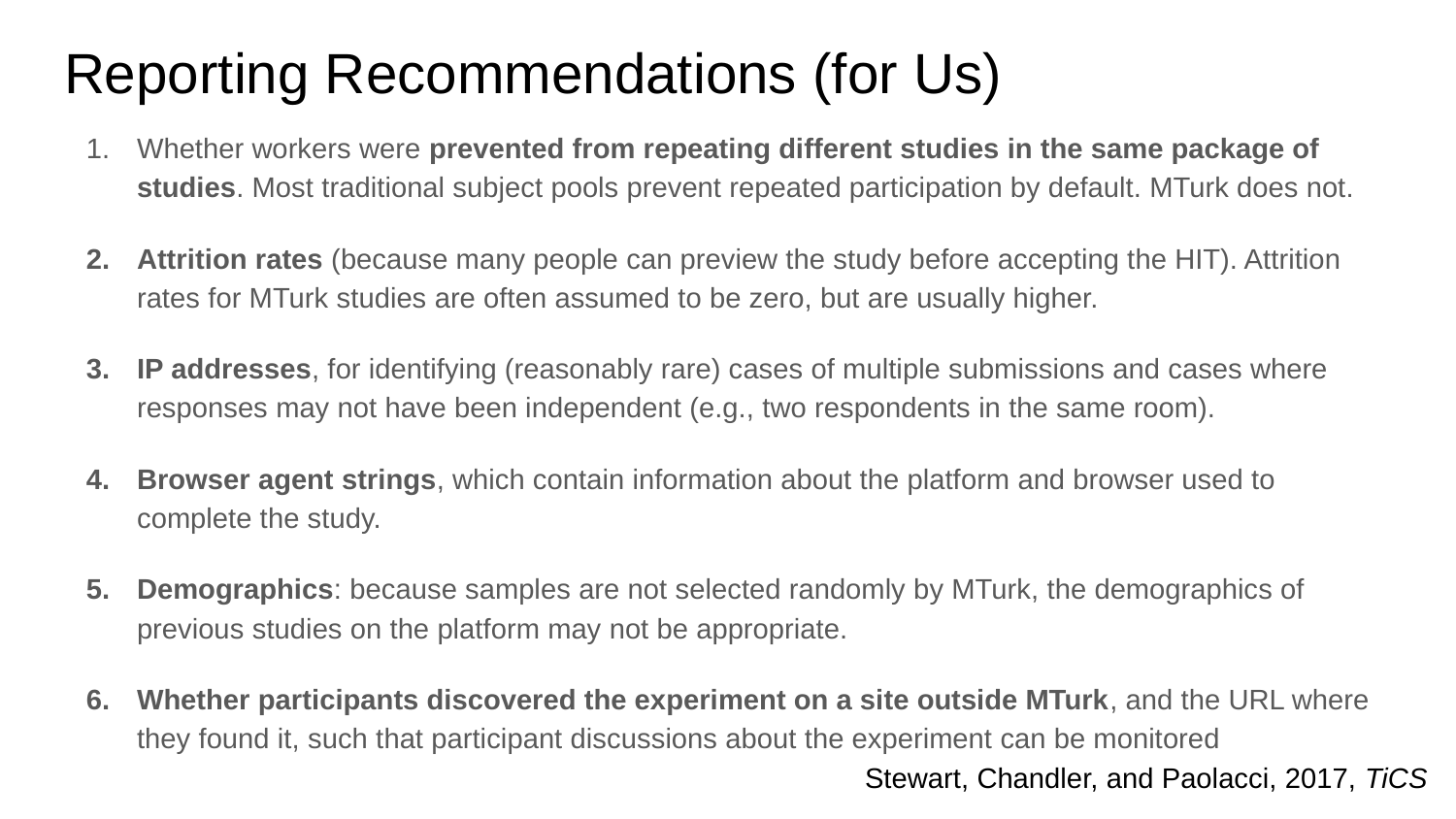

# Reporting Recommendations (for Us)

Whether workers were prevented from repeating different studies in the same package of studies. Most traditional subject pools prevent repeated participation by default. MTurk does not.
Attrition rates (because many people can preview the study before accepting the HIT). Attrition rates for MTurk studies are often assumed to be zero, but are usually higher.
IP addresses, for identifying (reasonably rare) cases of multiple submissions and cases where responses may not have been independent (e.g., two respondents in the same room).
Browser agent strings, which contain information about the platform and browser used to complete the study.
Demographics: because samples are not selected randomly by MTurk, the demographics of previous studies on the platform may not be appropriate.
Whether participants discovered the experiment on a site outside MTurk, and the URL where they found it, such that participant discussions about the experiment can be monitored
Stewart, Chandler, and Paolacci, 2017, TiCS